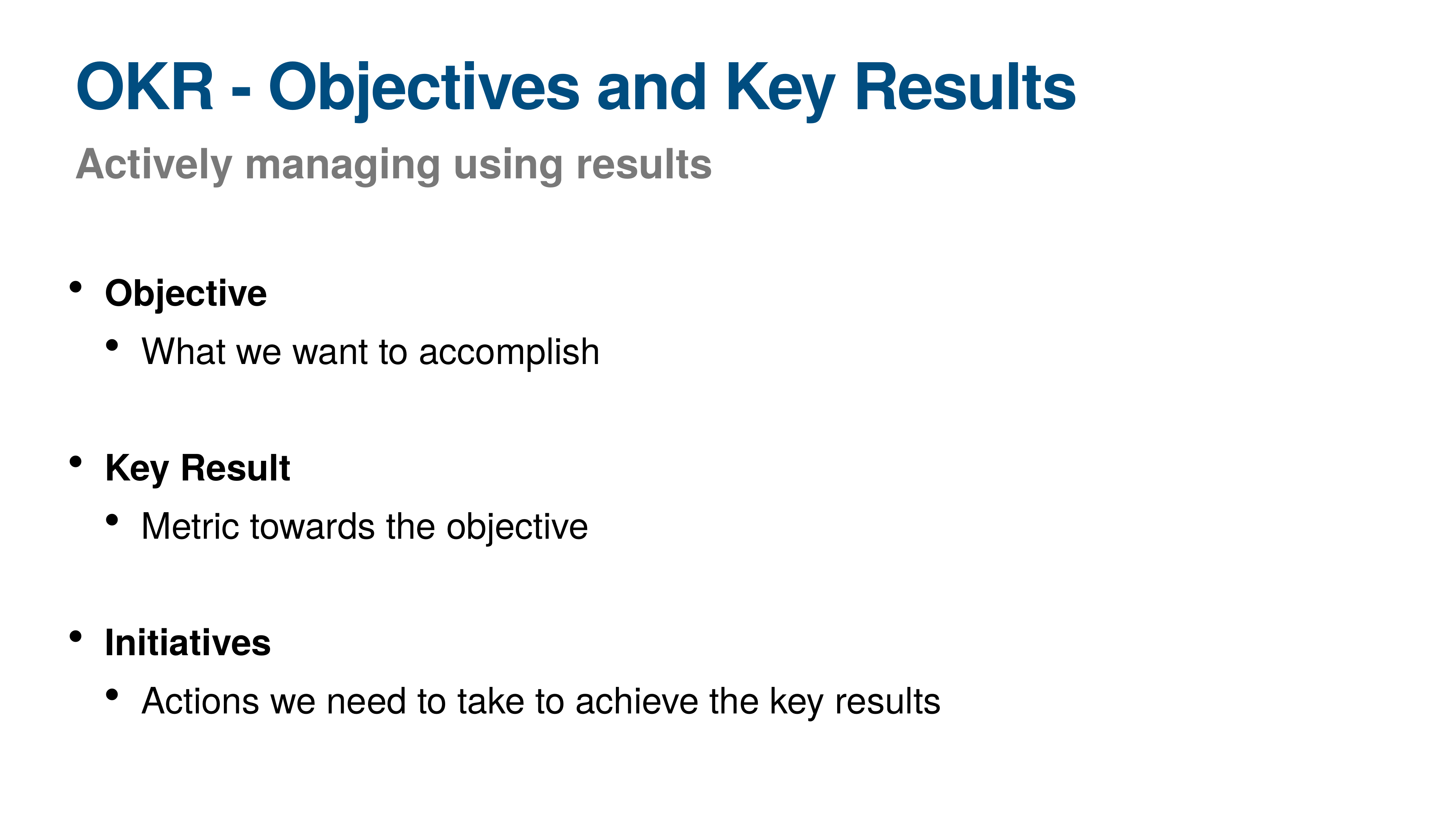

# OKR - Objectives and Key Results
Actively managing using results
Objective
What we want to accomplish

Key Result
Metric towards the objective

Initiatives
Actions we need to take to achieve the key results